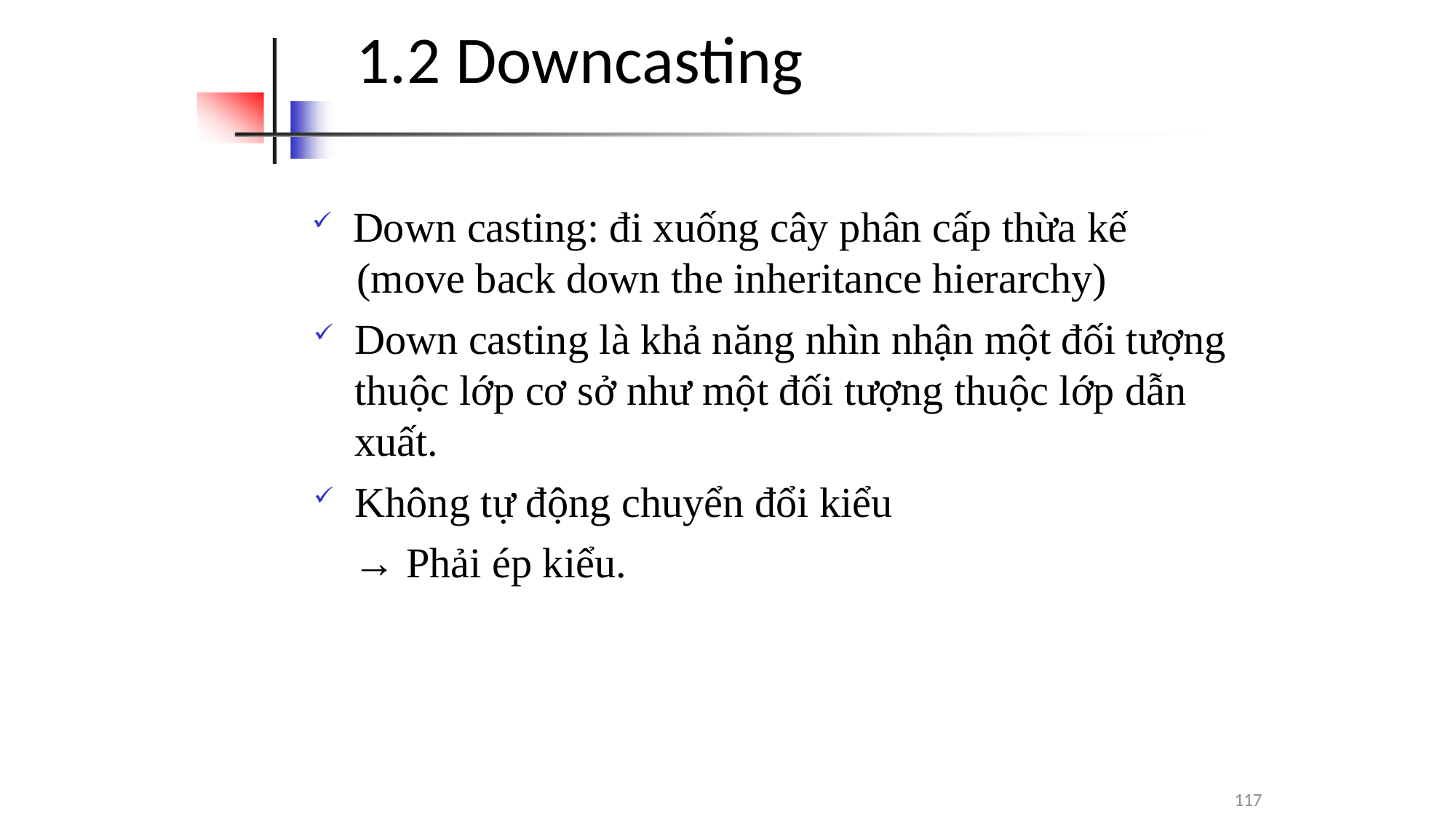

# 1.2 Downcasting

Down casting: đi xuống cây phân cấp thừa kế
(move back down the inheritance hierarchy)
Down casting là khả năng nhìn nhận một đối tượng  thuộc lớp cơ sở như một đối tượng thuộc lớp dẫn  xuất.
Không tự động chuyển đổi kiểu
→ Phải ép kiểu.
117